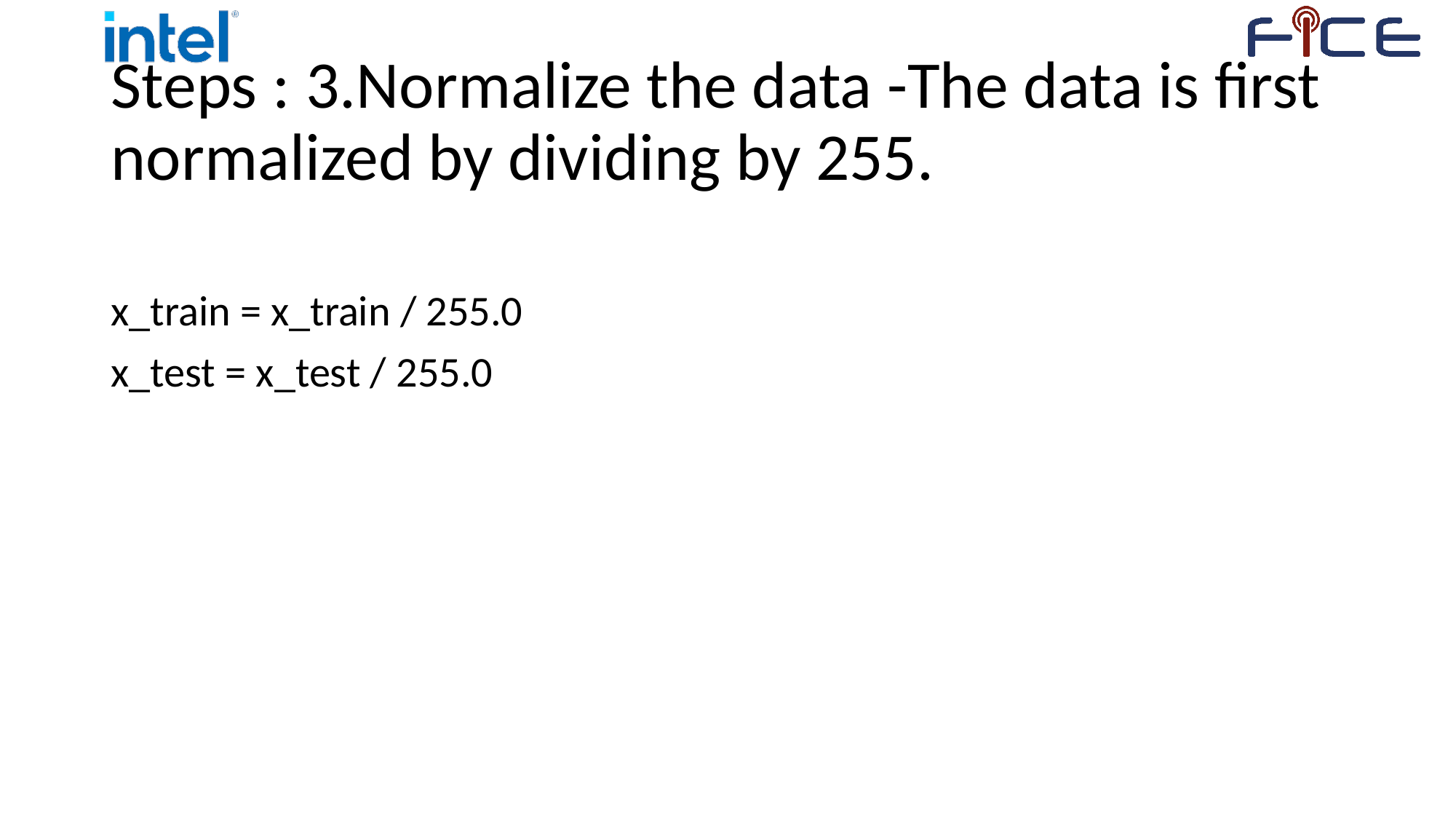

# Steps : 3.Normalize the data -The data is first normalized by dividing by 255.

x_train = x_train / 255.0
x_test = x_test / 255.0